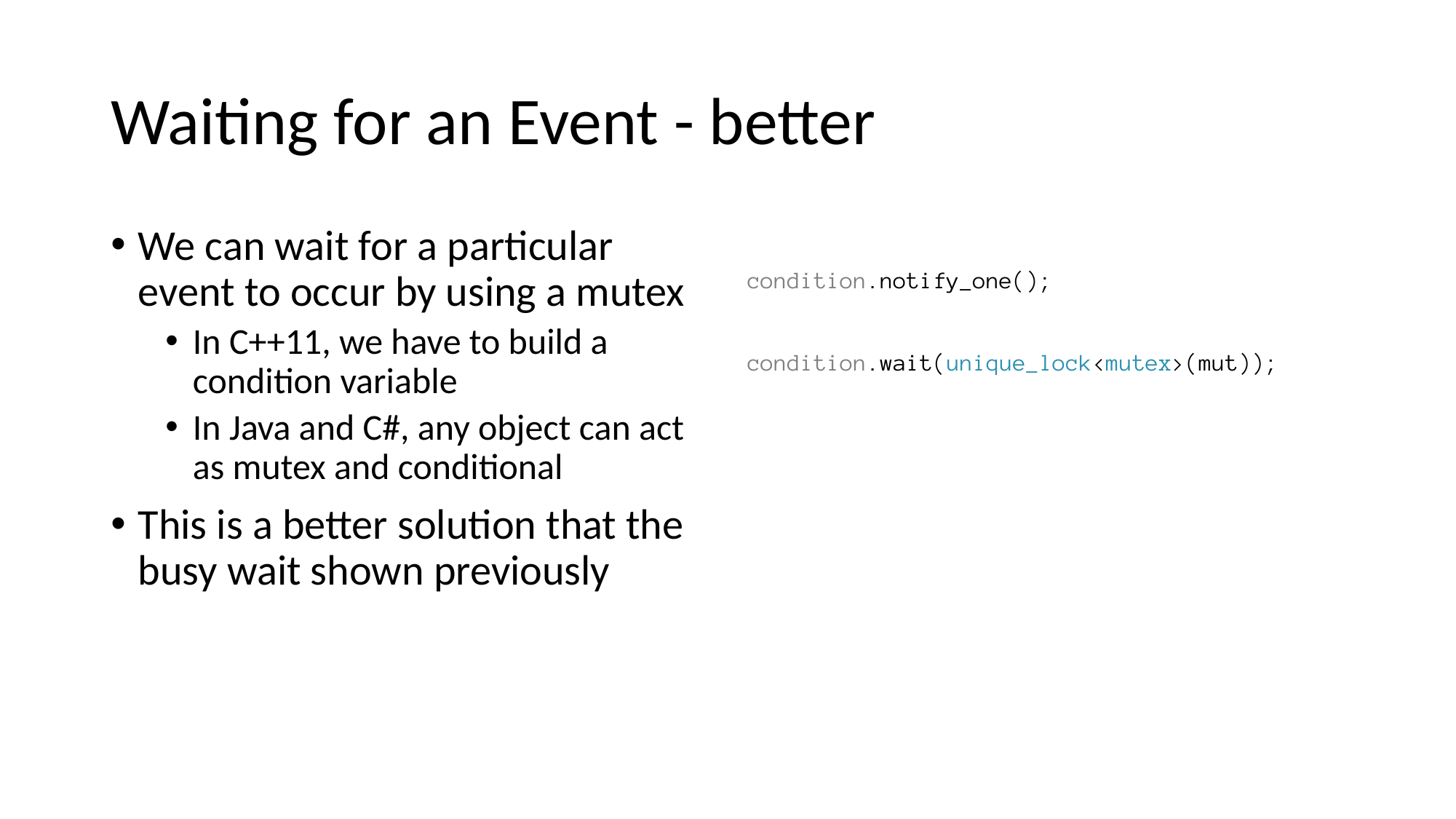

# Waiting for an Event - better
We can wait for a particular event to occur by using a mutex
In C++11, we have to build a condition variable
In Java and C#, any object can act as mutex and conditional
This is a better solution that the busy wait shown previously

condition.notify_one();

condition.wait(unique_lock<mutex>(mut));